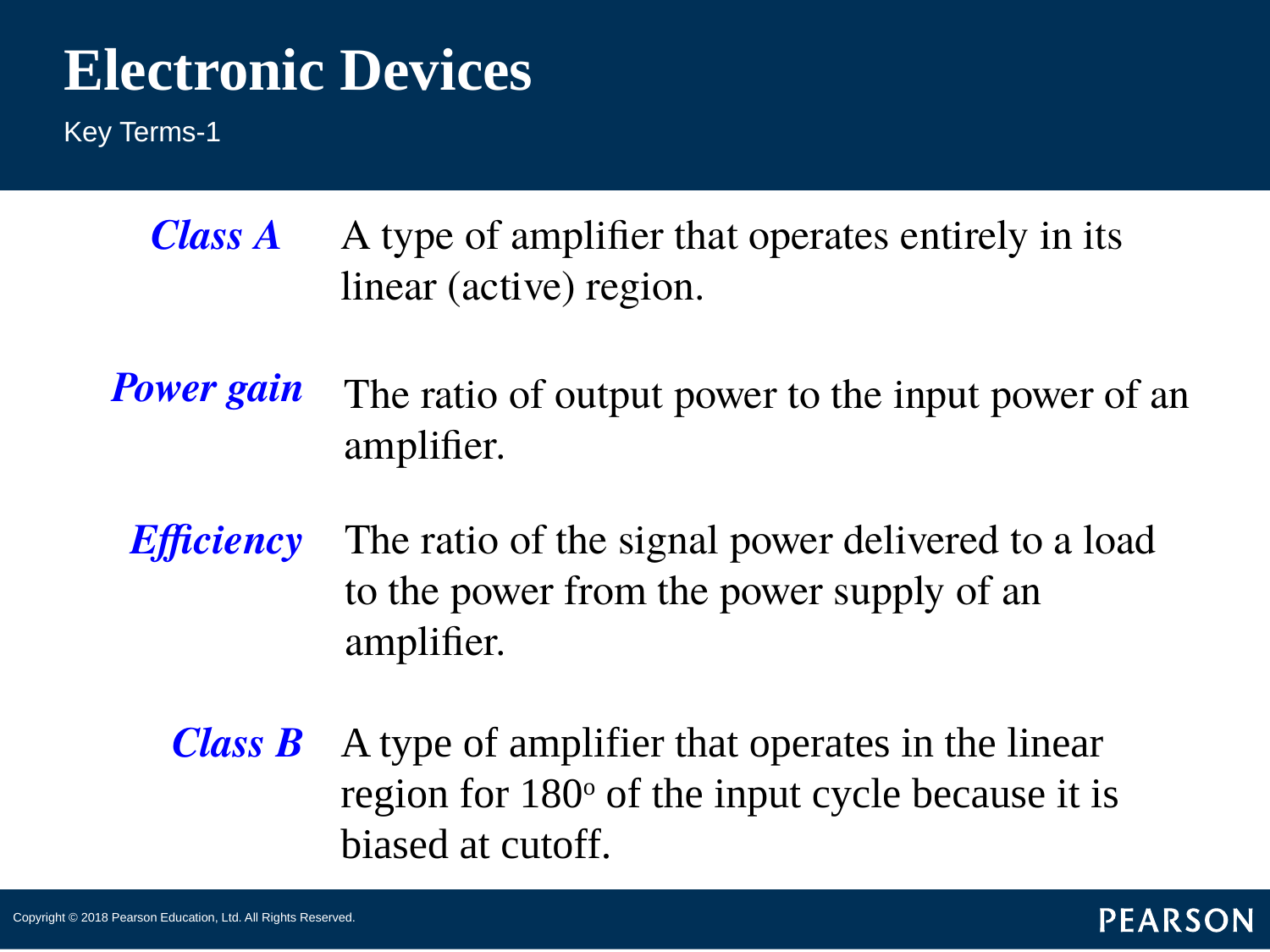

# Electronic Devices
Key Terms-1
Class A

Power gain

Efficiency

Class B
A type of amplifier that operates entirely in its linear (active) region.

The ratio of output power to the input power of an amplifier.
The ratio of the signal power delivered to a load to the power from the power supply of an amplifier.
A type of amplifier that operates in the linear region for 180o of the input cycle because it is biased at cutoff.